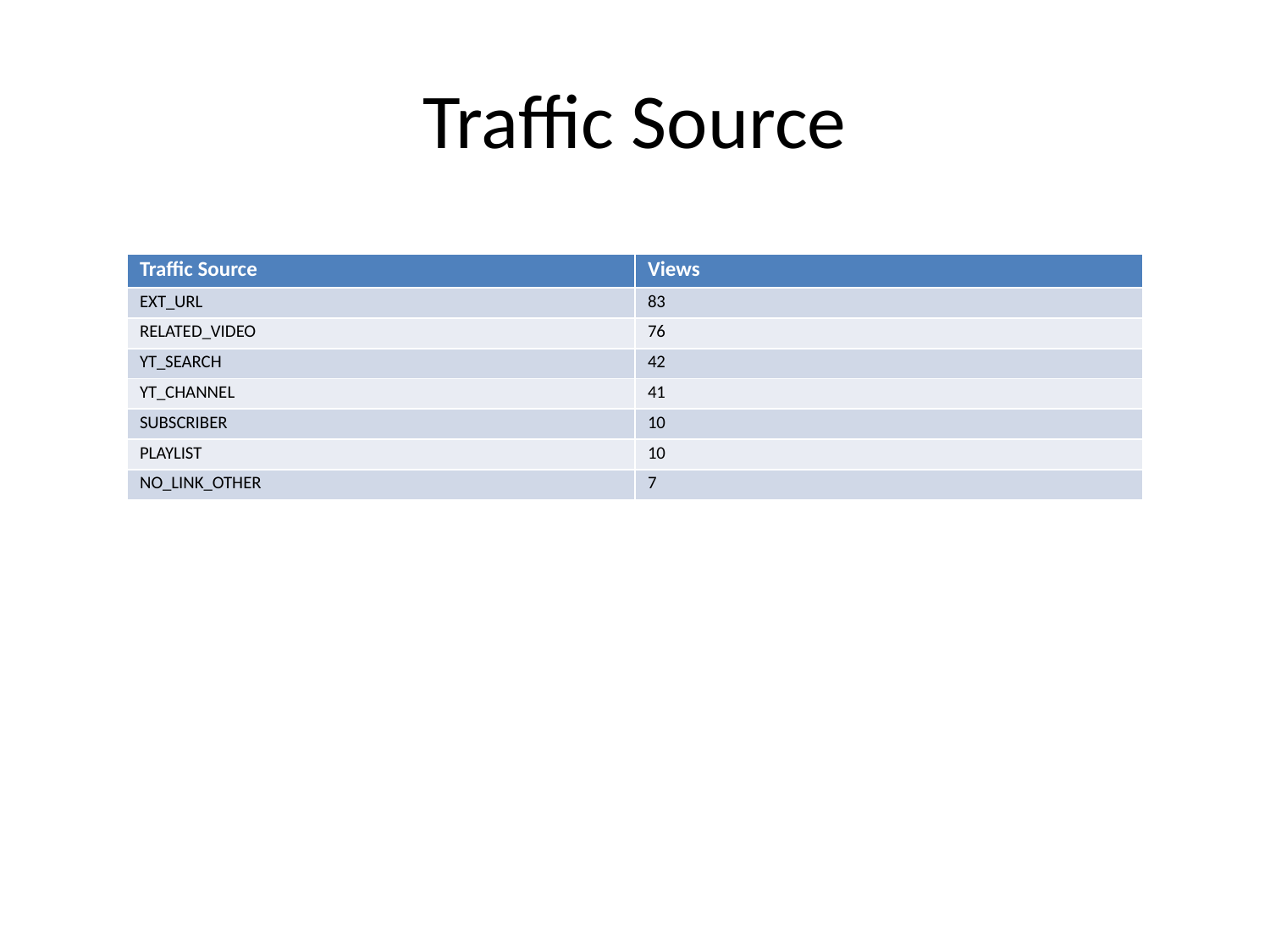

# Traffic Source

| Traffic Source | Views |
| --- | --- |
| EXT\_URL | 83 |
| RELATED\_VIDEO | 76 |
| YT\_SEARCH | 42 |
| YT\_CHANNEL | 41 |
| SUBSCRIBER | 10 |
| PLAYLIST | 10 |
| NO\_LINK\_OTHER | 7 |